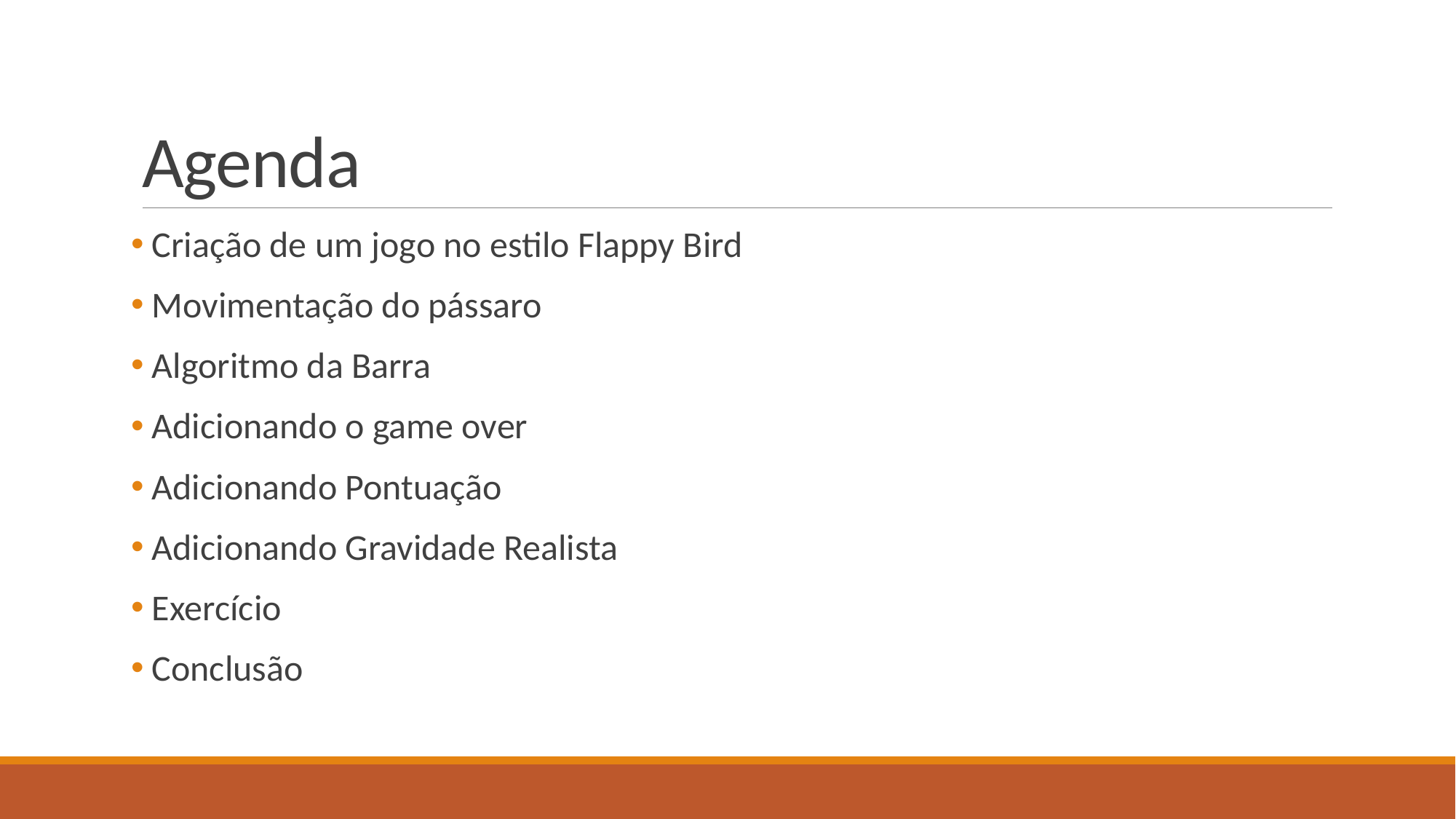

# Agenda
 Criação de um jogo no estilo Flappy Bird
 Movimentação do pássaro
 Algoritmo da Barra
 Adicionando o game over
 Adicionando Pontuação
 Adicionando Gravidade Realista
 Exercício
 Conclusão